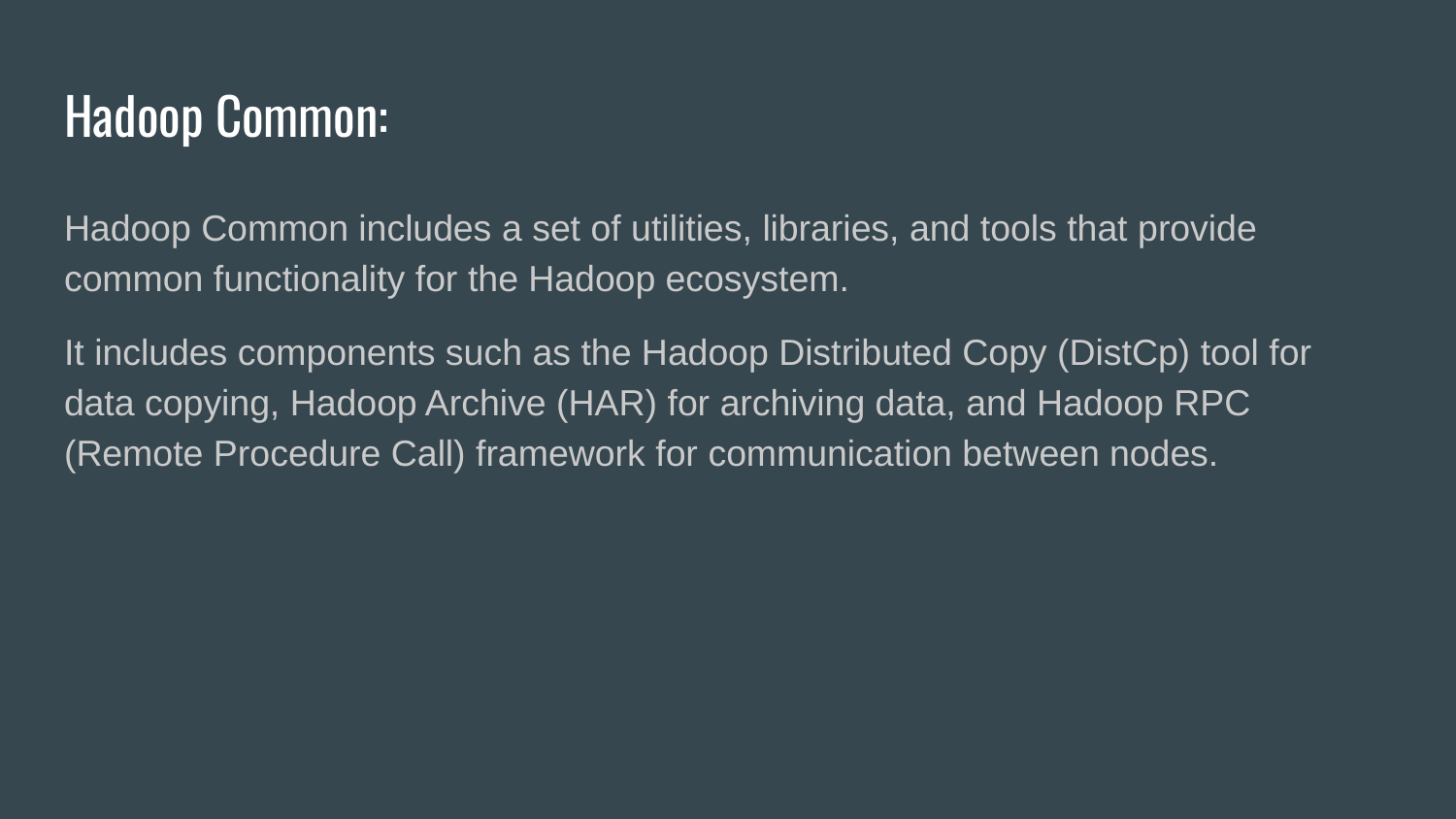

# Hadoop Common:
Hadoop Common includes a set of utilities, libraries, and tools that provide common functionality for the Hadoop ecosystem.
It includes components such as the Hadoop Distributed Copy (DistCp) tool for data copying, Hadoop Archive (HAR) for archiving data, and Hadoop RPC (Remote Procedure Call) framework for communication between nodes.